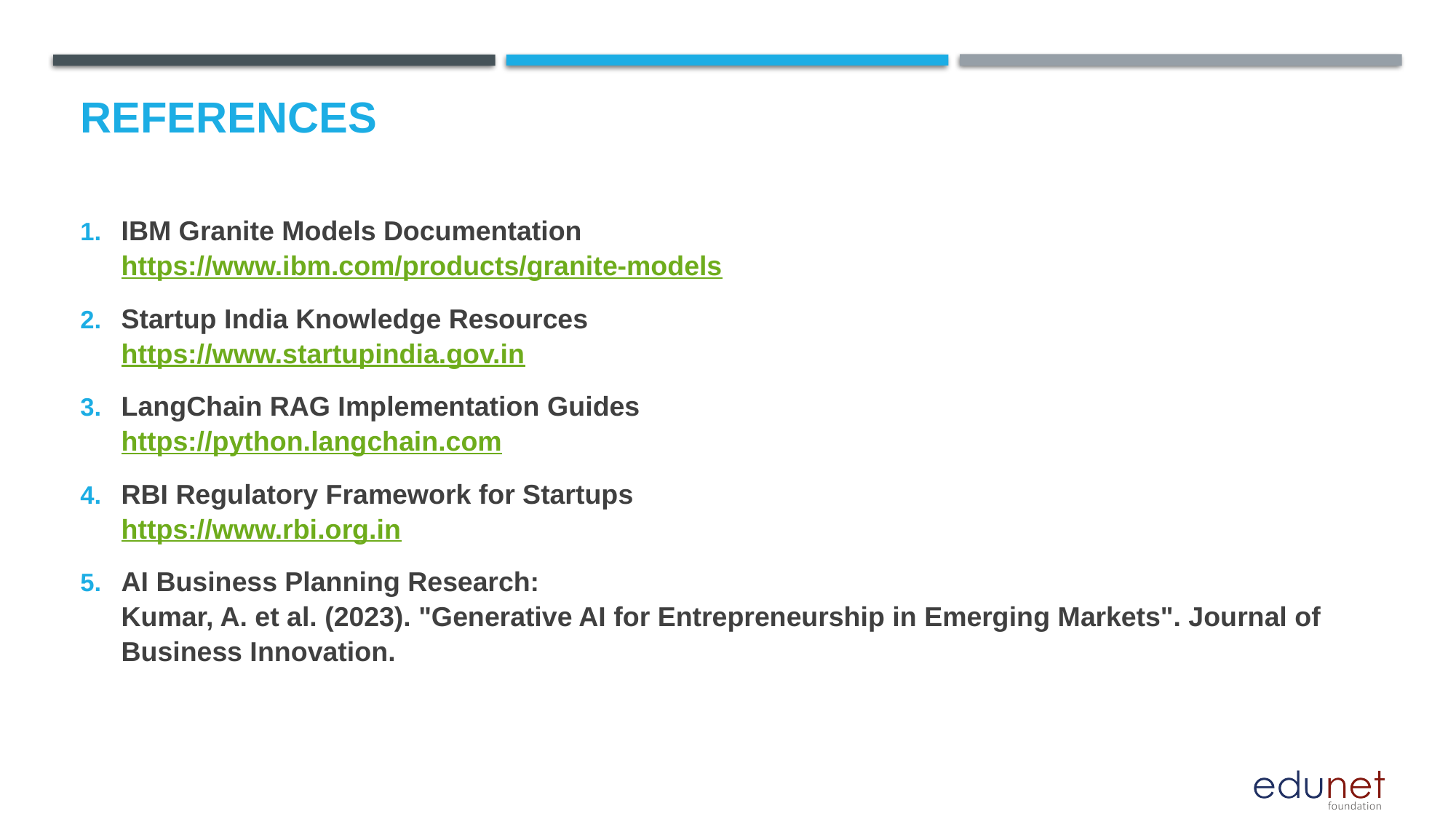

# References

IBM Granite Models Documentation
https://www.ibm.com/products/granite-models
Startup India Knowledge Resources
https://www.startupindia.gov.in
LangChain RAG Implementation Guides
https://python.langchain.com
RBI Regulatory Framework for Startups
https://www.rbi.org.in
AI Business Planning Research:
Kumar, A. et al. (2023). "Generative AI for Entrepreneurship in Emerging Markets". Journal of Business Innovation.